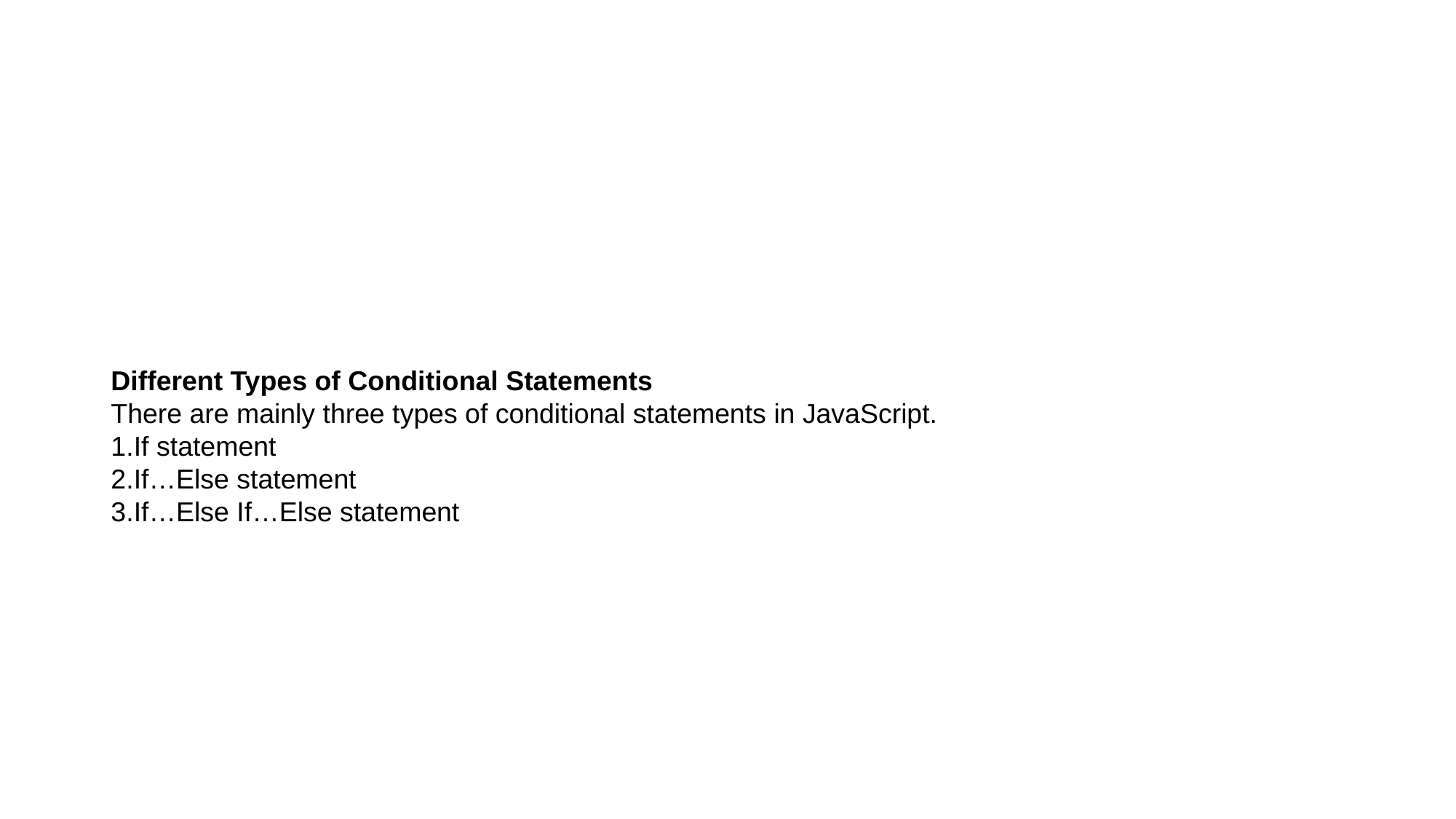

#
Different Types of Conditional Statements
There are mainly three types of conditional statements in JavaScript.
If statement
If…Else statement
If…Else If…Else statement